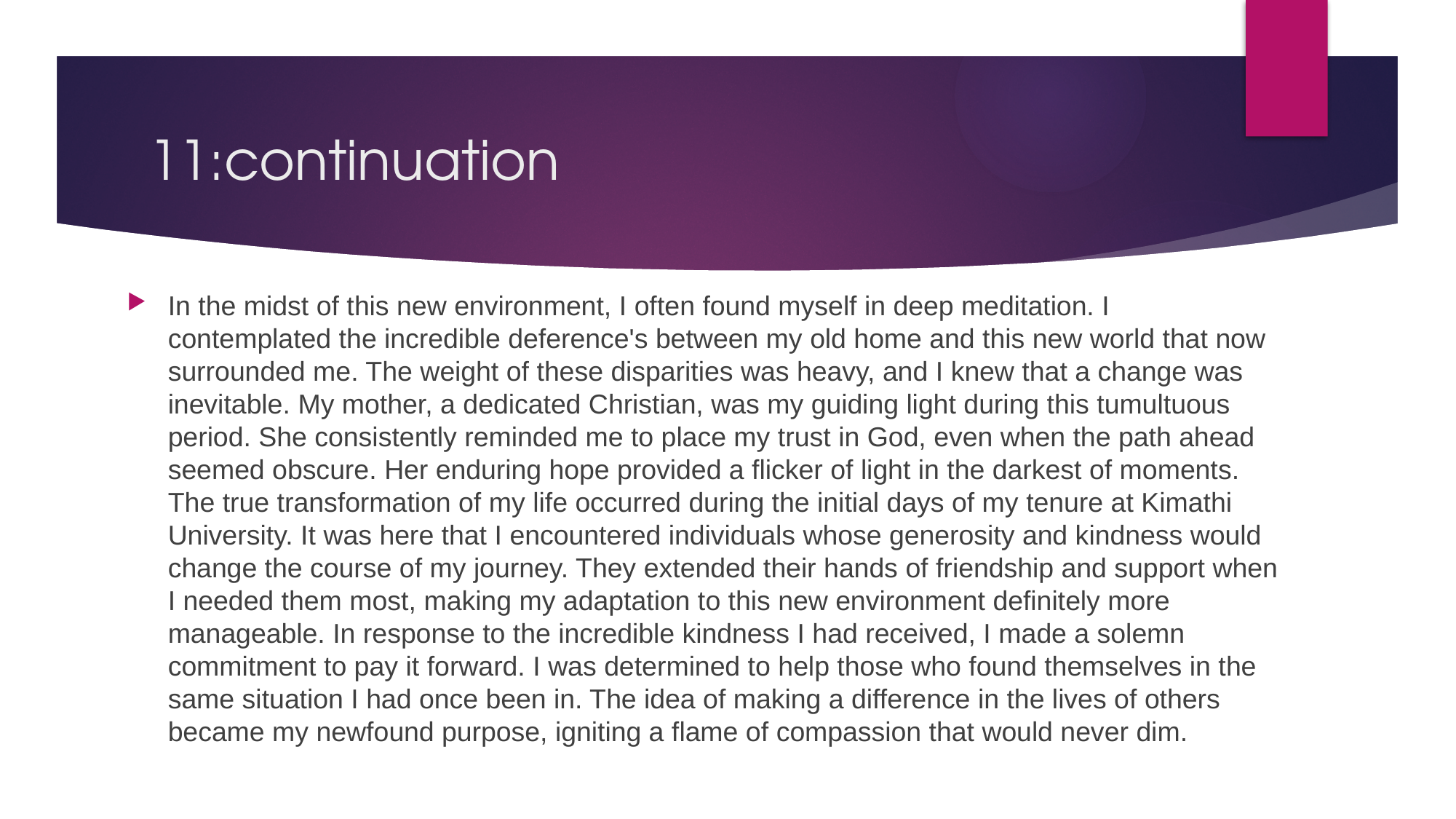

# 11:continuation
In the midst of this new environment, I often found myself in deep meditation. I contemplated the incredible deference's between my old home and this new world that now surrounded me. The weight of these disparities was heavy, and I knew that a change was inevitable. My mother, a dedicated Christian, was my guiding light during this tumultuous period. She consistently reminded me to place my trust in God, even when the path ahead seemed obscure. Her enduring hope provided a flicker of light in the darkest of moments. The true transformation of my life occurred during the initial days of my tenure at Kimathi University. It was here that I encountered individuals whose generosity and kindness would change the course of my journey. They extended their hands of friendship and support when I needed them most, making my adaptation to this new environment definitely more manageable. In response to the incredible kindness I had received, I made a solemn commitment to pay it forward. I was determined to help those who found themselves in the same situation I had once been in. The idea of making a difference in the lives of others became my newfound purpose, igniting a flame of compassion that would never dim.